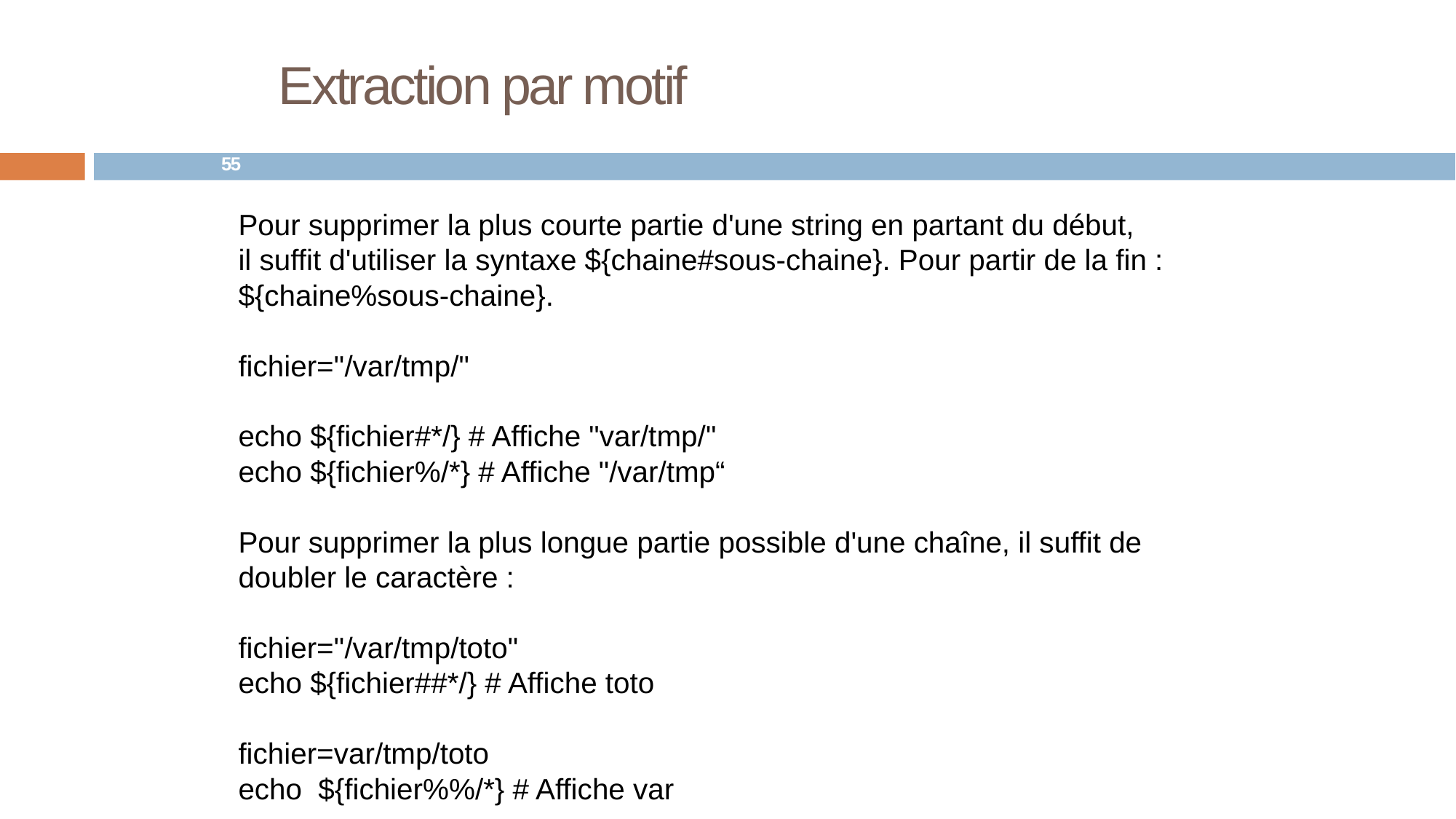

# Extraction par motif
55
Pour supprimer la plus courte partie d'une string en partant du début,
il suffit d'utiliser la syntaxe ${chaine#sous-chaine}. Pour partir de la fin : ${chaine%sous-chaine}.

fichier="/var/tmp/"

echo ${fichier#*/} # Affiche "var/tmp/"
echo ${fichier%/*} # Affiche "/var/tmp“

Pour supprimer la plus longue partie possible d'une chaîne, il suffit de doubler le caractère :

fichier="/var/tmp/toto"
echo ${fichier##*/} # Affiche toto

fichier=var/tmp/toto
echo  ${fichier%%/*} # Affiche var